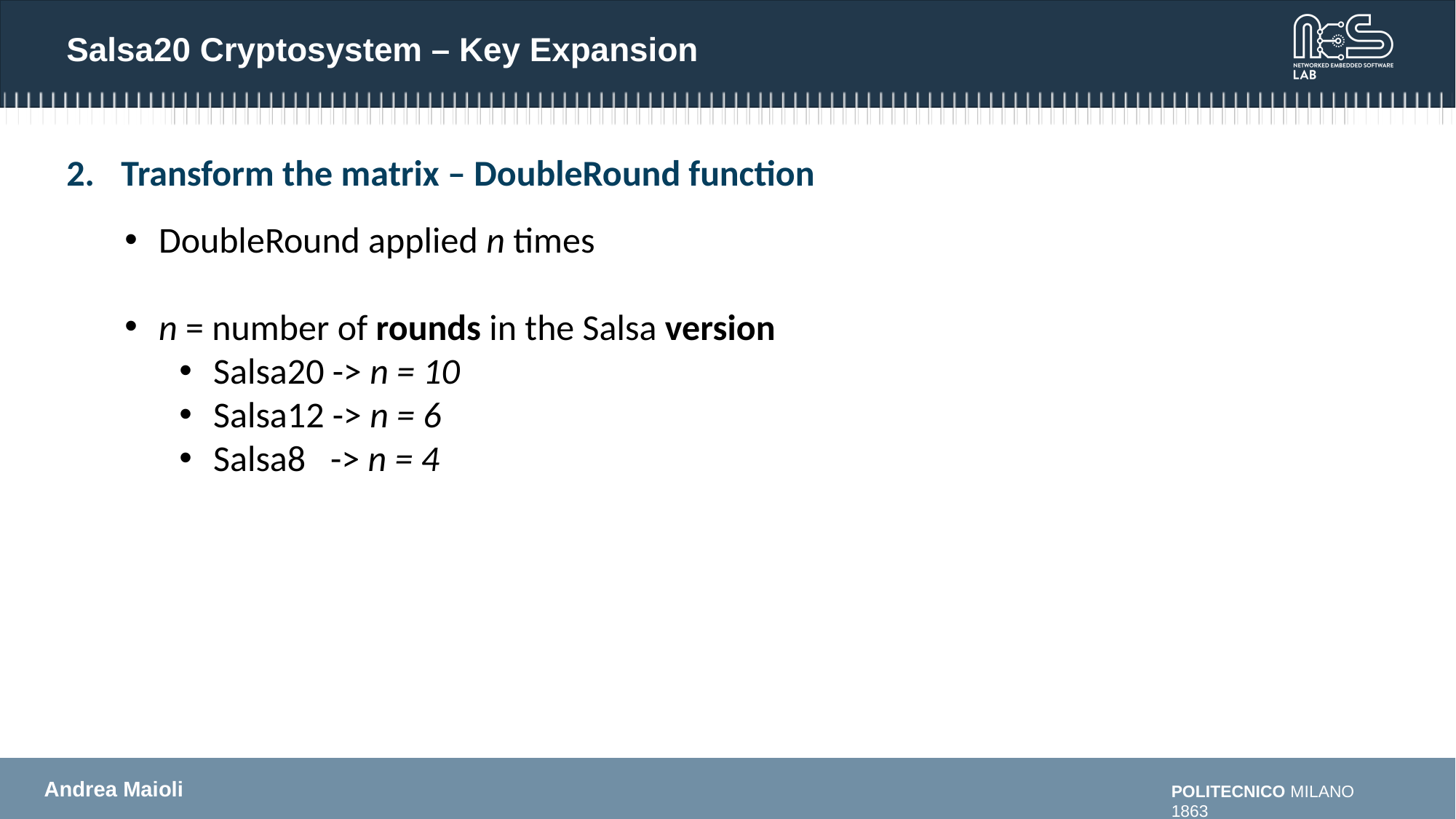

# Salsa20 Cryptosystem – Key Expansion
Transform the matrix – DoubleRound function
DoubleRound applied n times

n = number of rounds in the Salsa version
Salsa20 -> n = 10
Salsa12 -> n = 6
Salsa8   -> n = 4